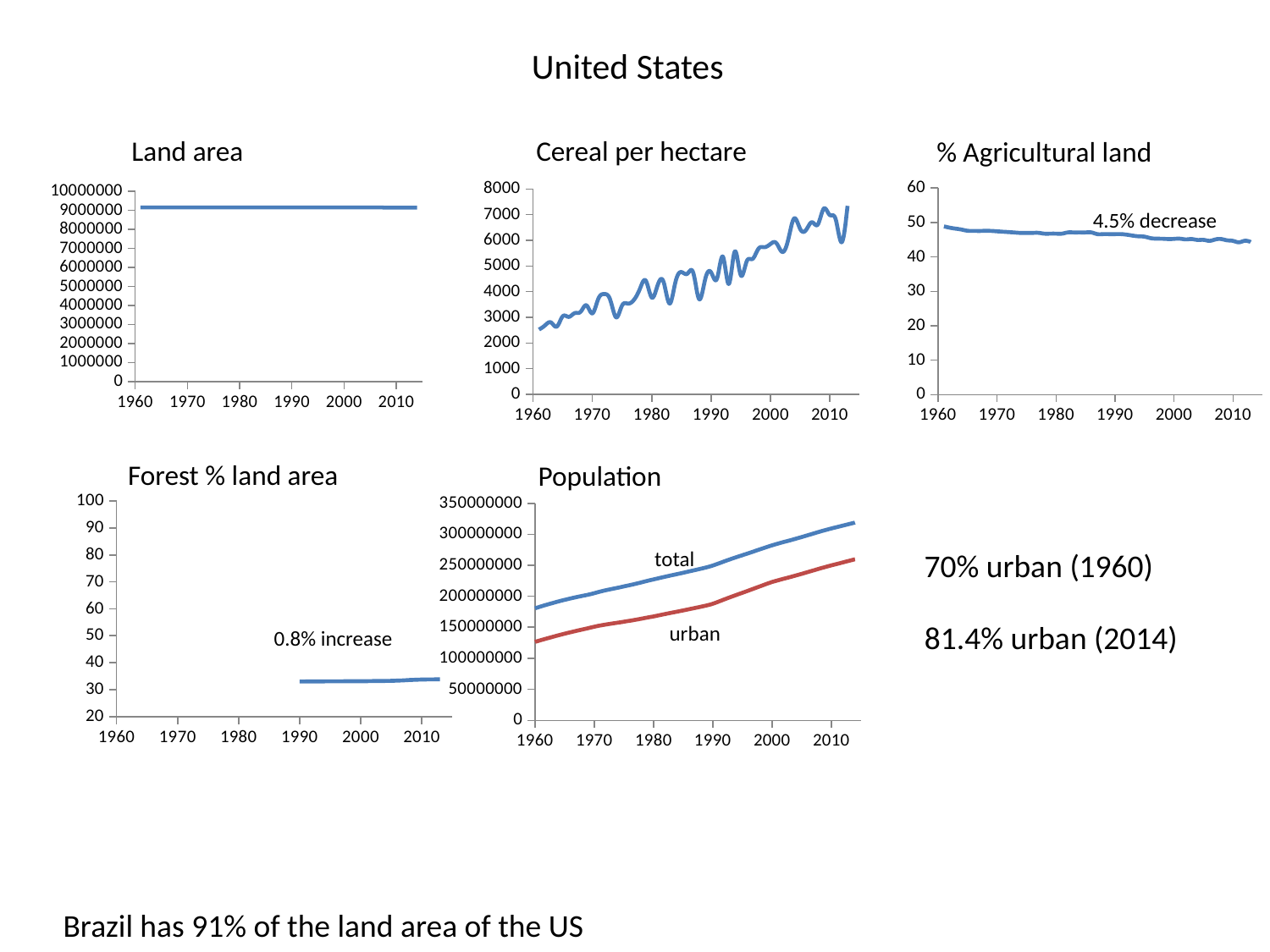

United States
Land area
Cereal per hectare
% Agricultural land

### Chart

| Category |  |
|---|---|

### Chart

| Category |  |
|---|---|

### Chart

| Category |  |
|---|---|
4.5% decrease
Forest % land area
Population

### Chart

| Category |  |
|---|---|

### Chart

| Category |  |  |
|---|---|---|
total
70% urban (1960)
81.4% urban (2014)
urban
0.8% increase
Brazil has 91% of the land area of the US